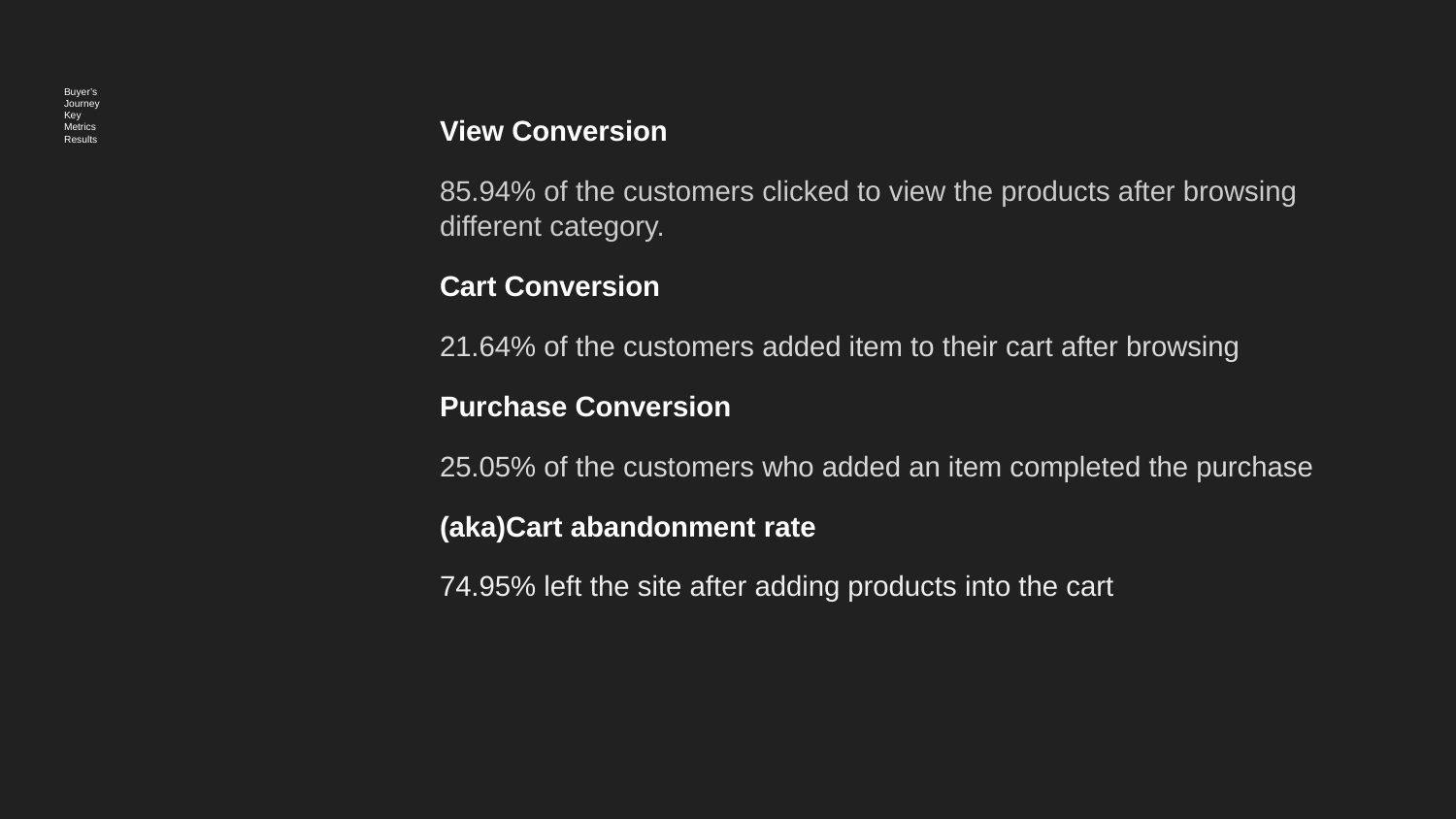

# Buyer’s
Journey
Key
Metrics
Results

View Conversion
85.94% of the customers clicked to view the products after browsing different category.
Cart Conversion
21.64% of the customers added item to their cart after browsing
Purchase Conversion
25.05% of the customers who added an item completed the purchase
(aka)Cart abandonment rate
74.95% left the site after adding products into the cart